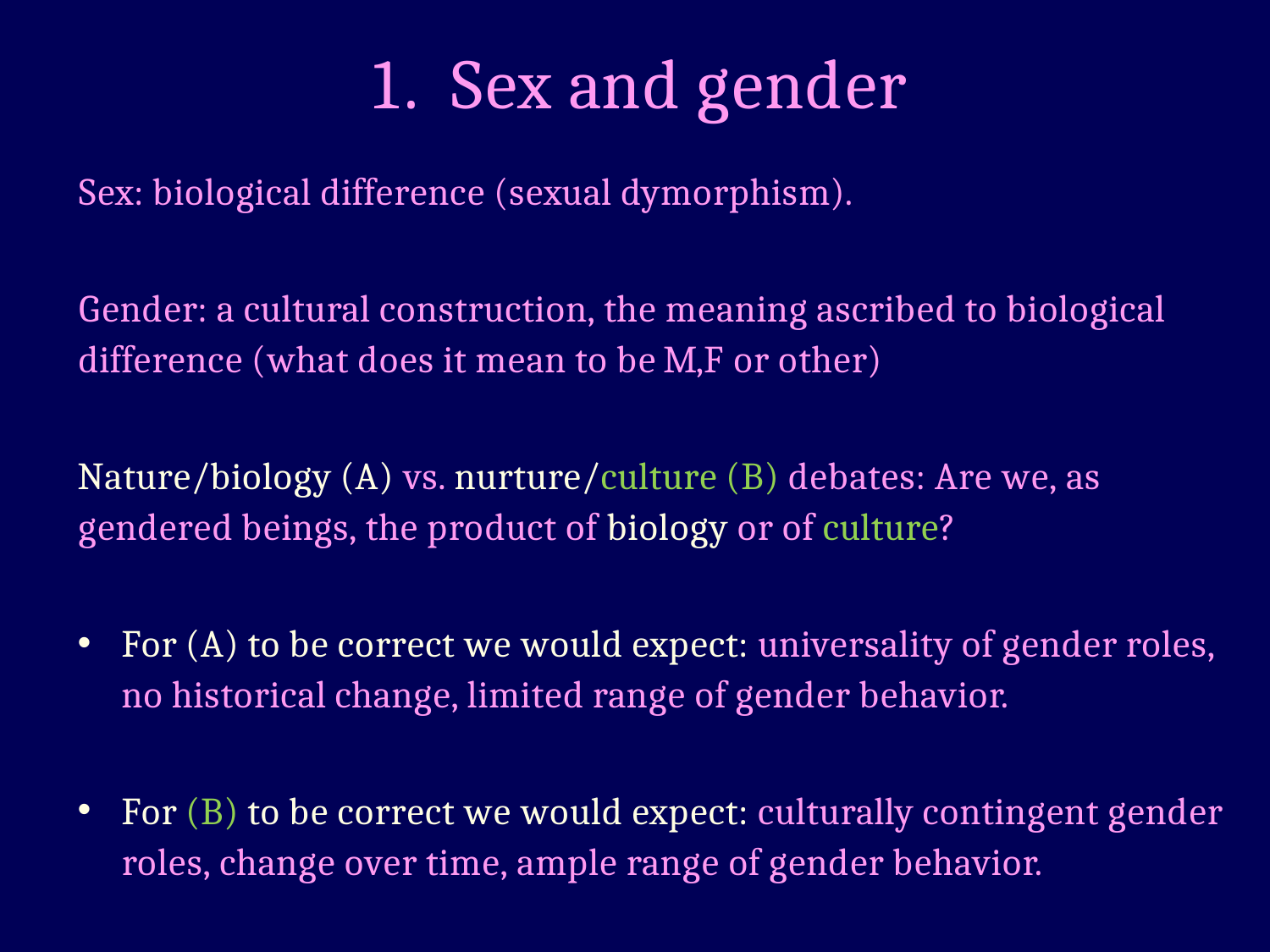

# 1.  Sex and gender
Sex: biological difference (sexual dymorphism).

Gender: a cultural construction, the meaning ascribed to biological difference (what does it mean to be M,F or other)

Nature/biology (A) vs. nurture/culture (B) debates: Are we, as gendered beings, the product of biology or of culture?

For (A) to be correct we would expect: universality of gender roles, no historical change, limited range of gender behavior.

For (B) to be correct we would expect: culturally contingent gender roles, change over time, ample range of gender behavior.